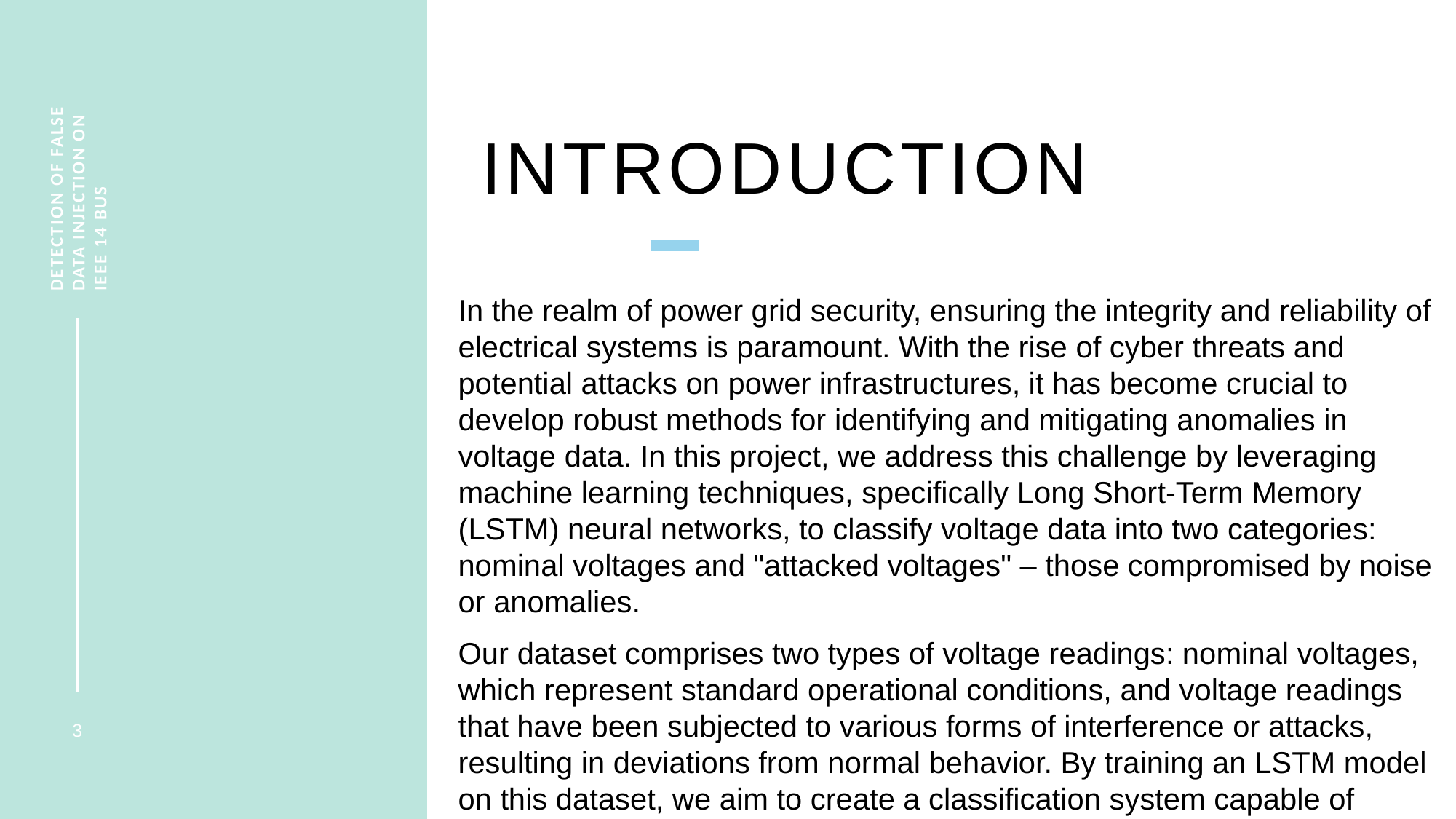

# Introduction
Detection of false data injection on IEEE 14 bus
In the realm of power grid security, ensuring the integrity and reliability of electrical systems is paramount. With the rise of cyber threats and potential attacks on power infrastructures, it has become crucial to develop robust methods for identifying and mitigating anomalies in voltage data. In this project, we address this challenge by leveraging machine learning techniques, specifically Long Short-Term Memory (LSTM) neural networks, to classify voltage data into two categories: nominal voltages and "attacked voltages" – those compromised by noise or anomalies.
Our dataset comprises two types of voltage readings: nominal voltages, which represent standard operational conditions, and voltage readings that have been subjected to various forms of interference or attacks, resulting in deviations from normal behavior. By training an LSTM model on this dataset, we aim to create a classification system capable of distinguishing between these two categories with high accuracy.
3